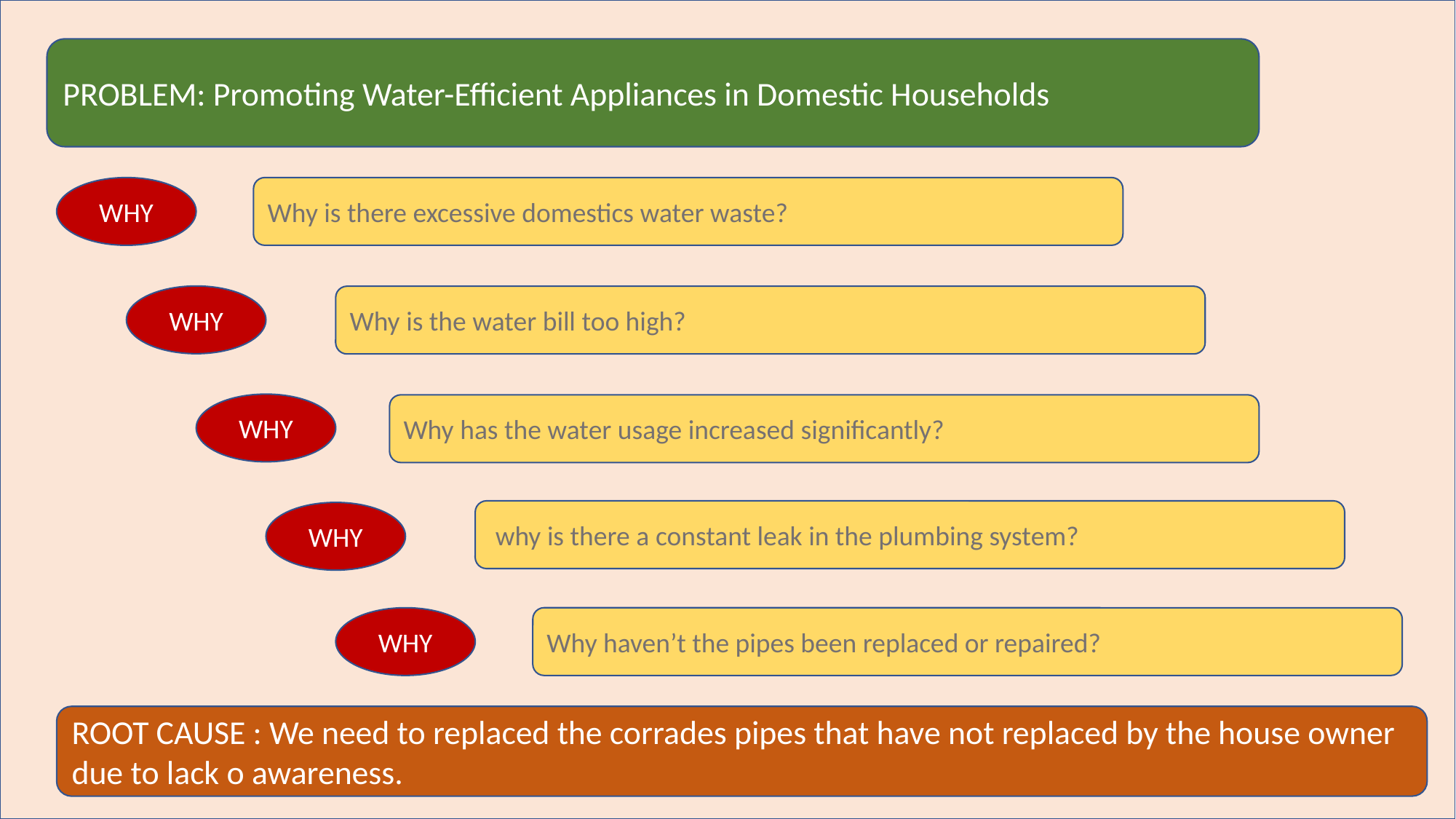

PROBLEM: Promoting Water-Efficient Appliances in Domestic Households
WHY
Why is there excessive domestics water waste?
WHY
Why is the water bill too high?
WHY
Why has the water usage increased significantly?
 why is there a constant leak in the plumbing system?
WHY
WHY
Why haven’t the pipes been replaced or repaired?
ROOT CAUSE : We need to replaced the corrades pipes that have not replaced by the house owner due to lack o awareness.